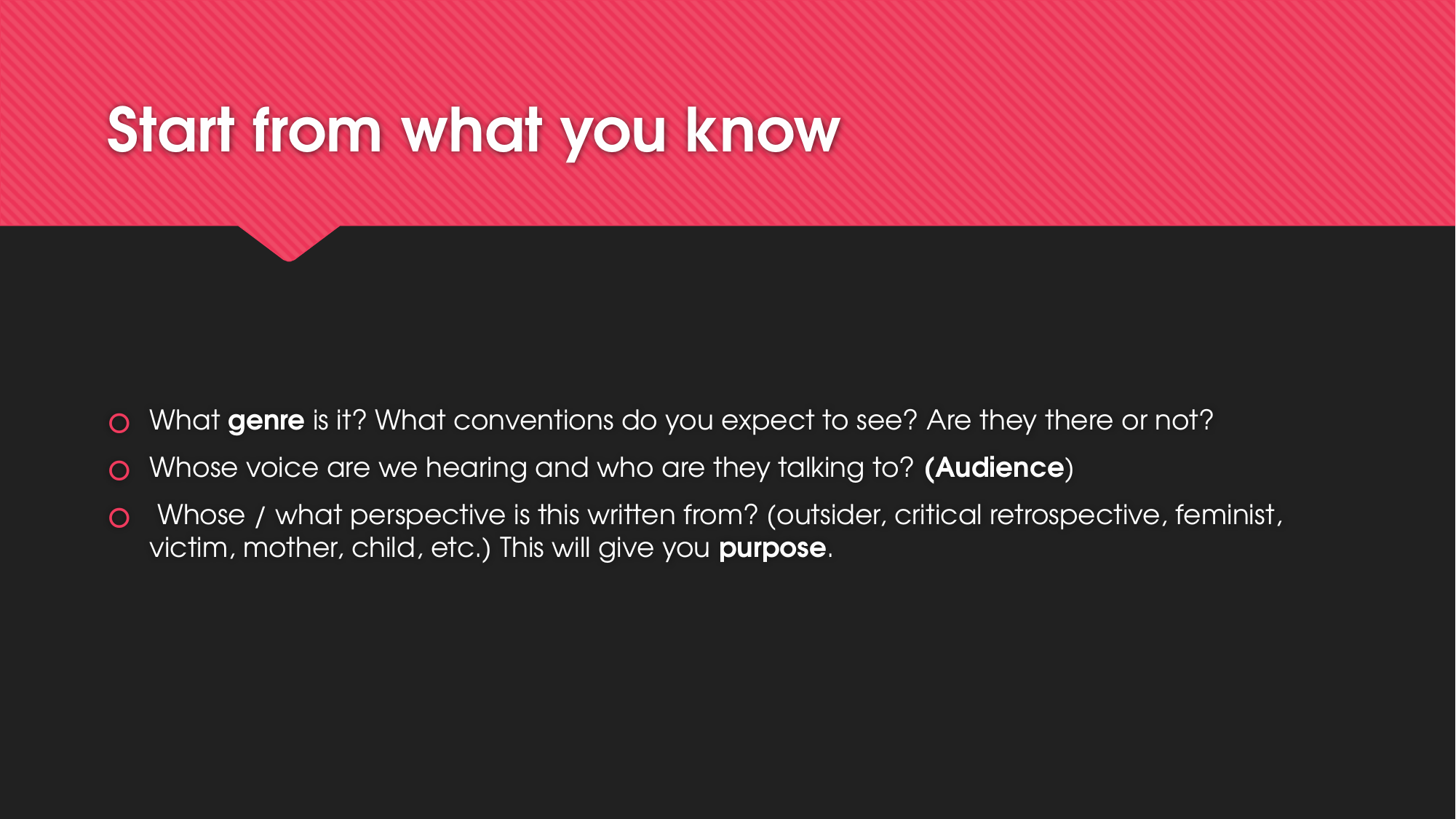

# Start from what you know
What genre is it? What conventions do you expect to see? Are they there or not?
Whose voice are we hearing and who are they talking to? (Audience)
 Whose / what perspective is this written from? (outsider, critical retrospective, feminist, victim, mother, child, etc.) This will give you purpose.